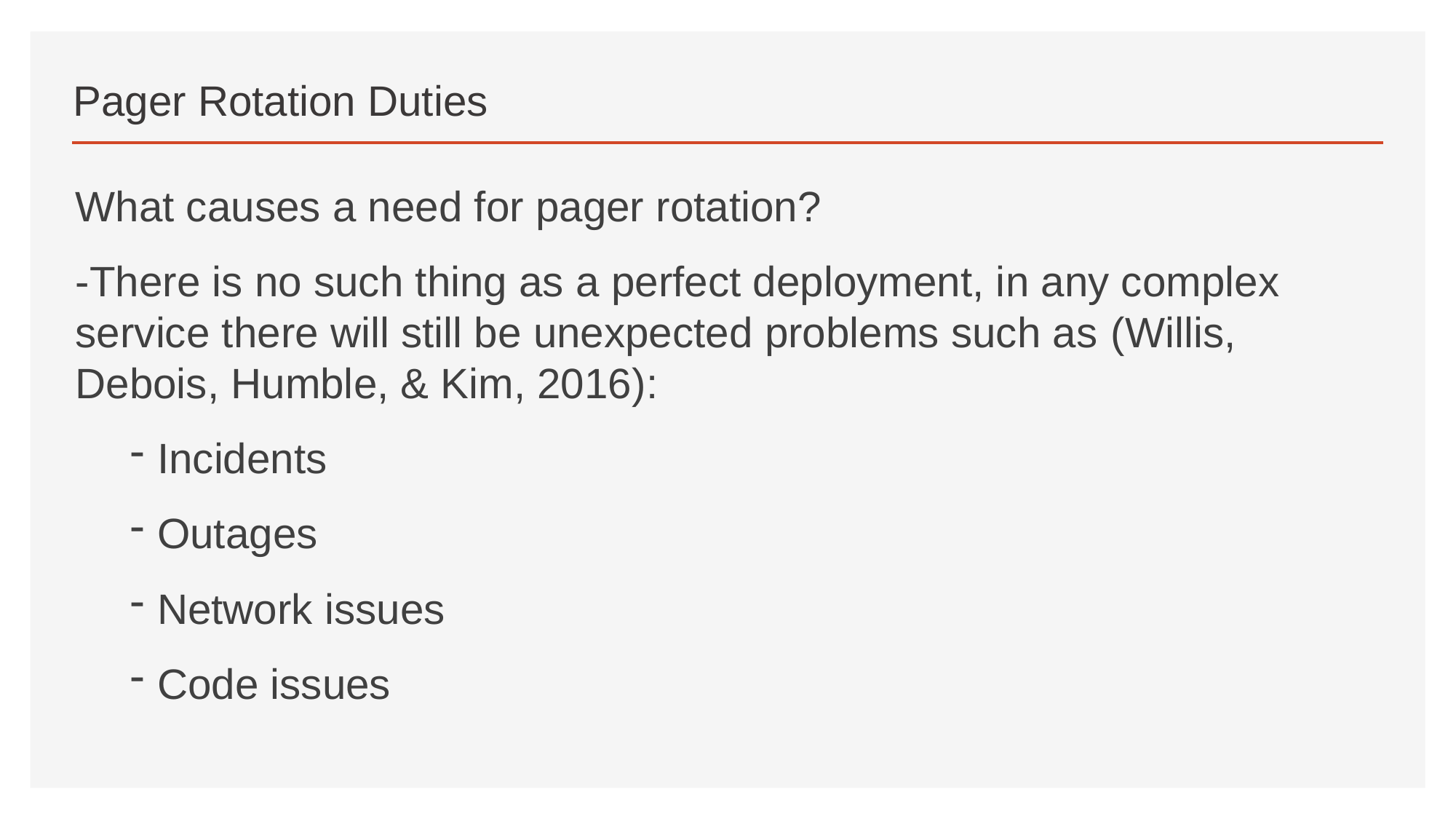

# Pager Rotation Duties
What causes a need for pager rotation?
-There is no such thing as a perfect deployment, in any complex service there will still be unexpected problems such as (Willis, Debois, Humble, & Kim, 2016):
Incidents
Outages
Network issues
Code issues